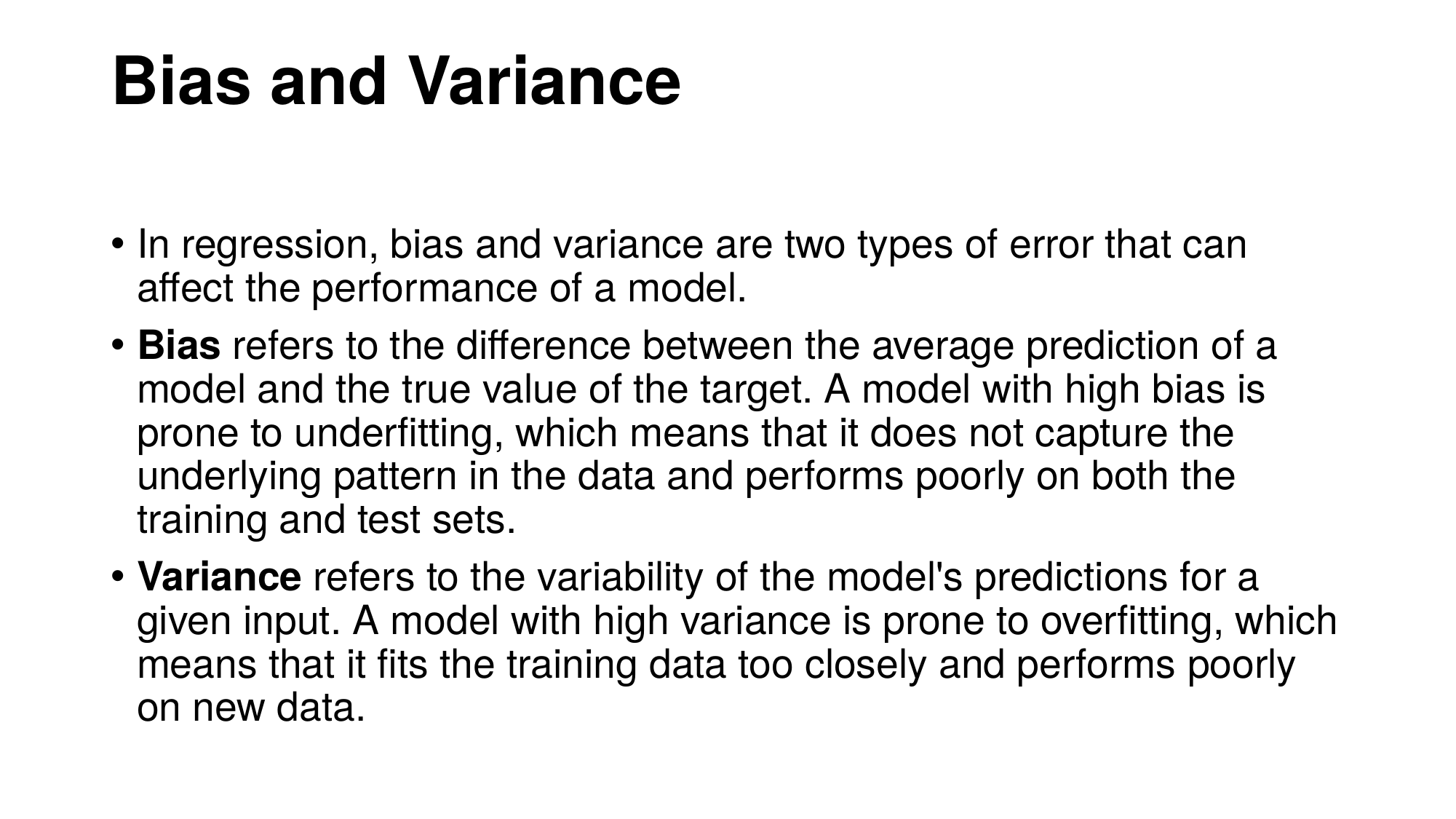

# Bias and Variance
In regression, bias and variance are two types of error that can affect the performance of a model.
Bias refers to the difference between the average prediction of a model and the true value of the target. A model with high bias is prone to underfitting, which means that it does not capture the underlying pattern in the data and performs poorly on both the training and test sets.
Variance refers to the variability of the model's predictions for a given input. A model with high variance is prone to overfitting, which means that it fits the training data too closely and performs poorly on new data.